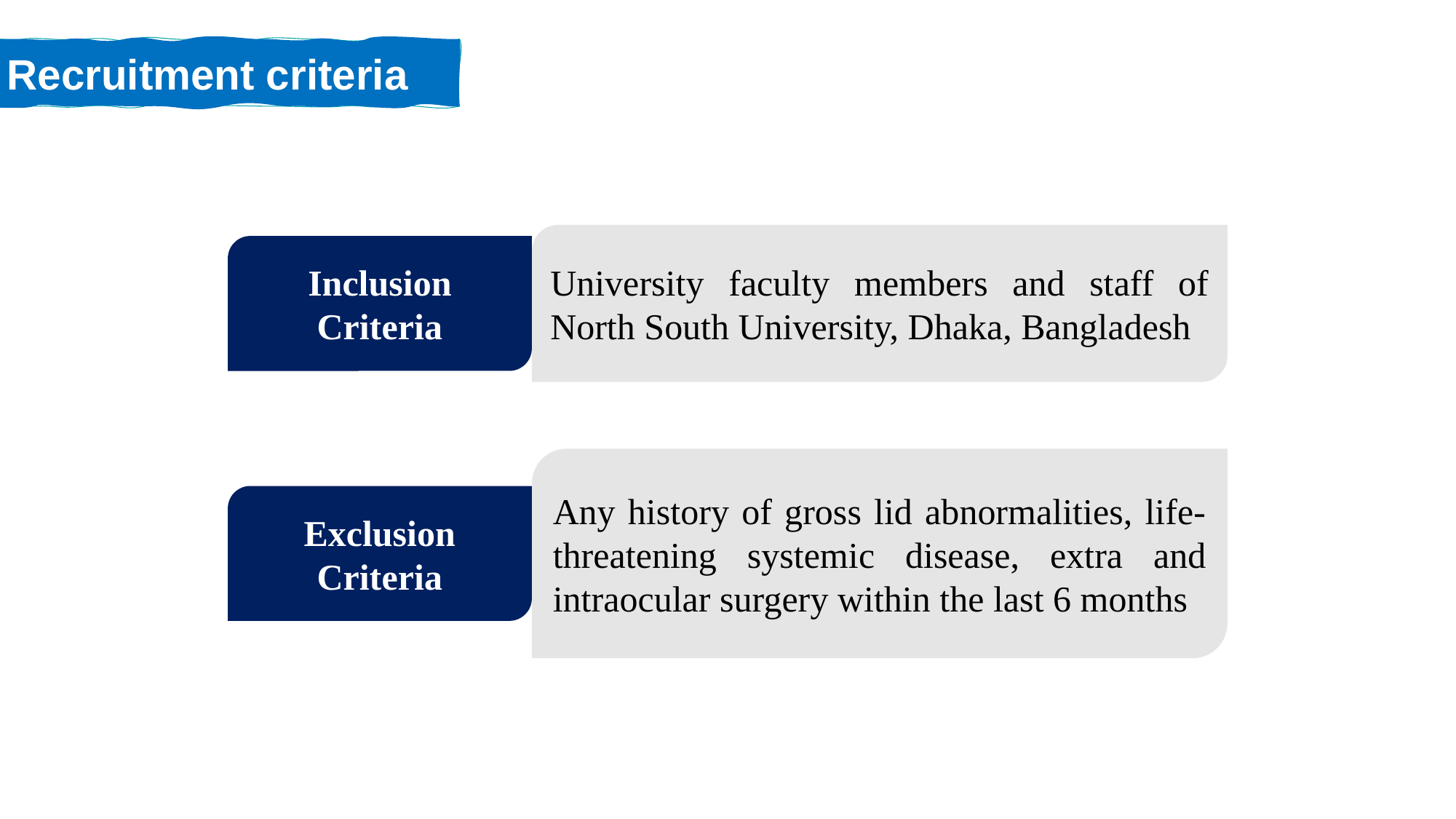

Recruitment criteria
University faculty members and staff of North South University, Dhaka, Bangladesh
Inclusion Criteria
Any history of gross lid abnormalities, life-threatening systemic disease, extra and intraocular surgery within the last 6 months
Exclusion Criteria